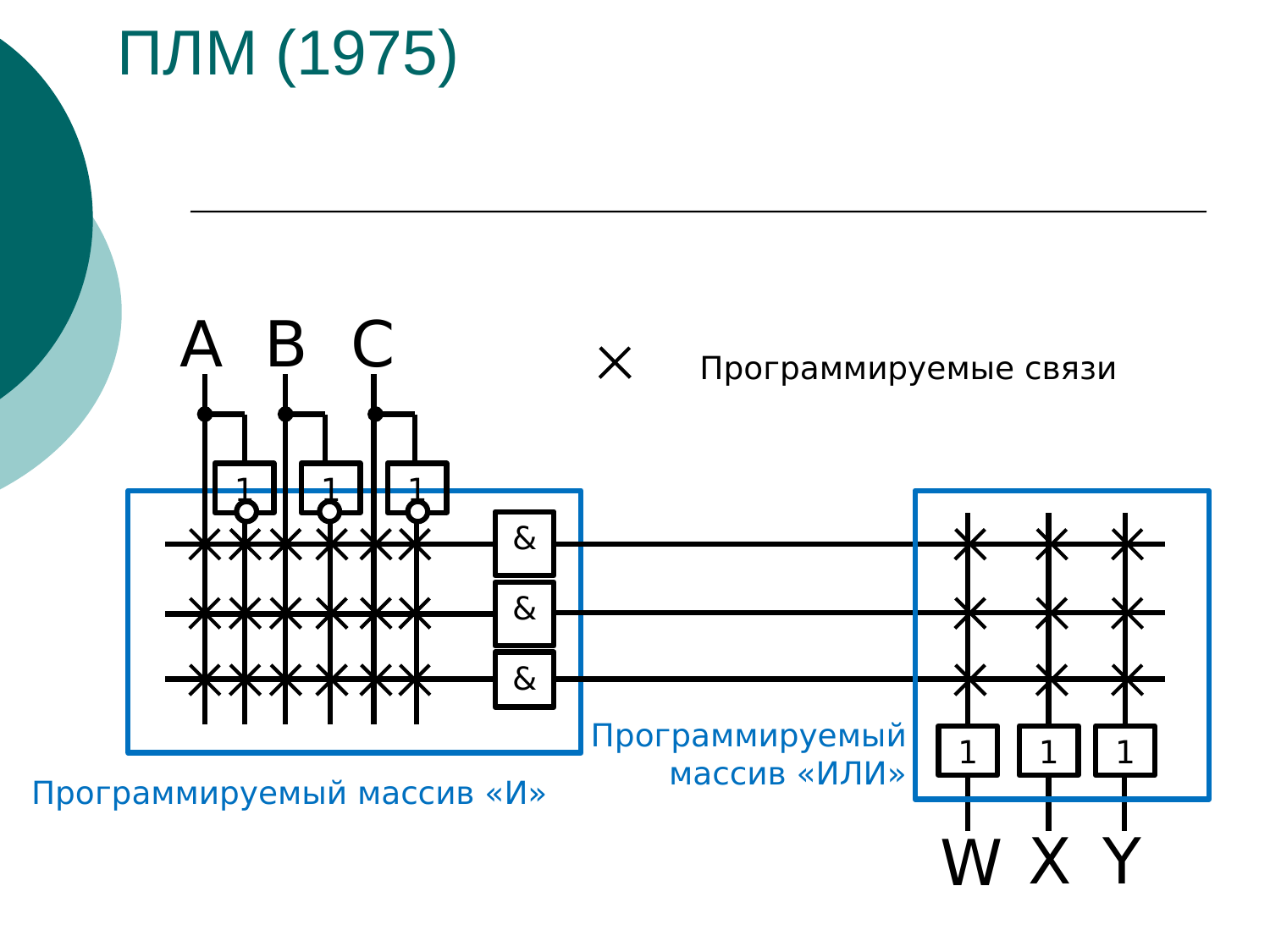

# ПЛМ (1975)
A
B
C
Программируемые связи
1
1
1

&
&
&
Программируемый массив «ИЛИ»
1
1
1
Программируемый массив «И»
X
Y
W